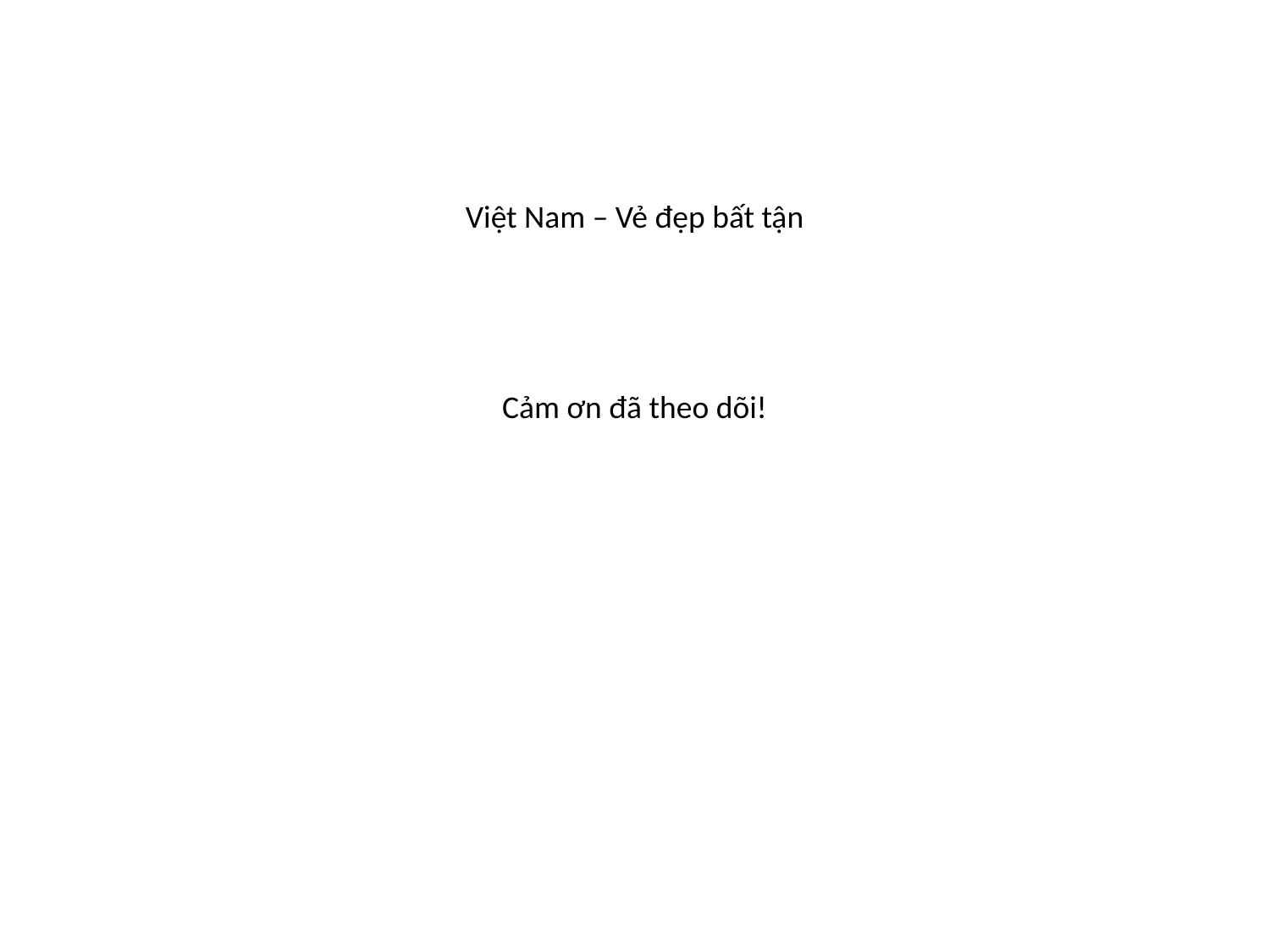

#
Việt Nam – Vẻ đẹp bất tận
Cảm ơn đã theo dõi!